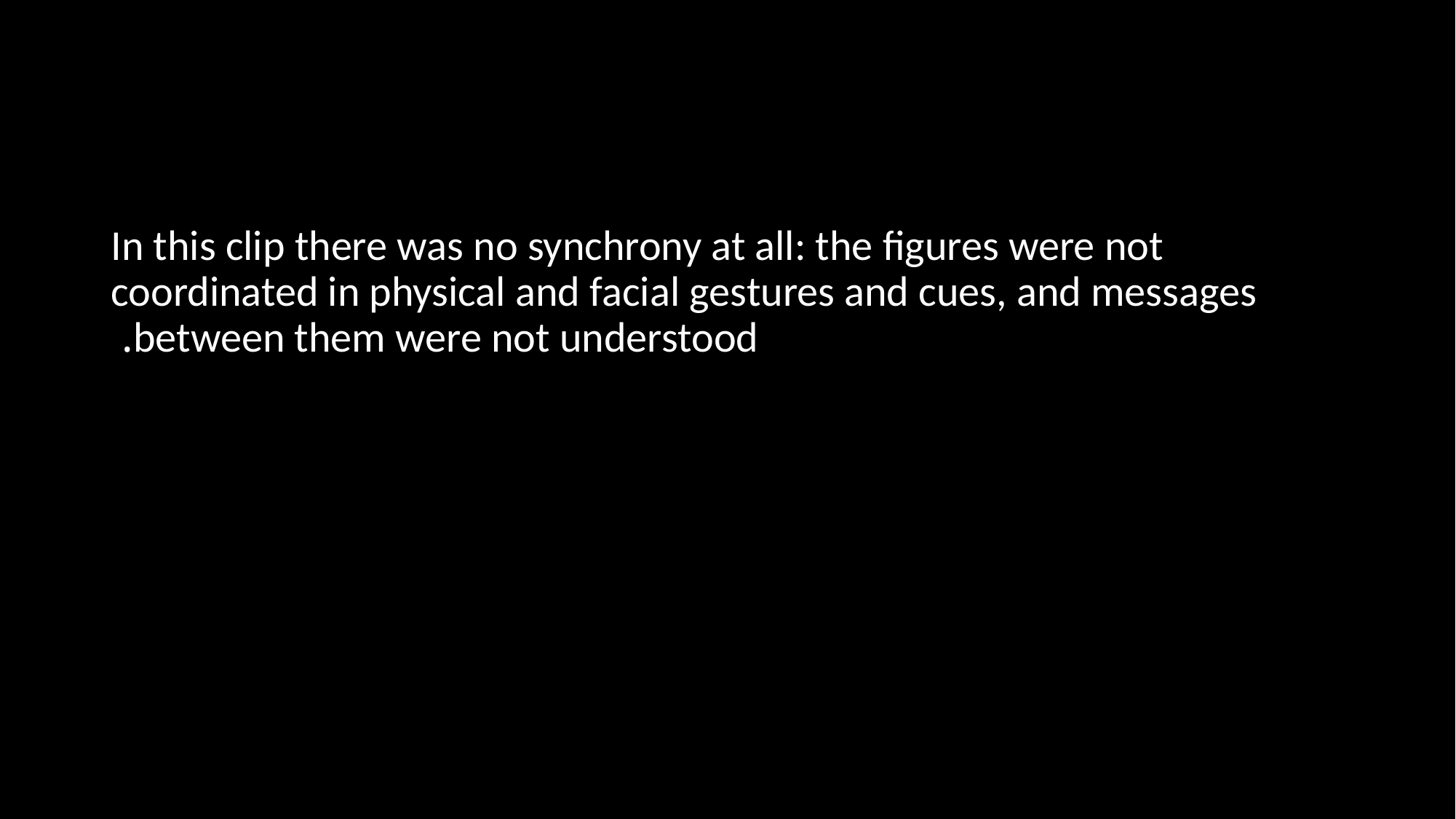

#
In this clip there was no synchrony at all: the figures were not coordinated in physical and facial gestures and cues, and messages between them were not understood.